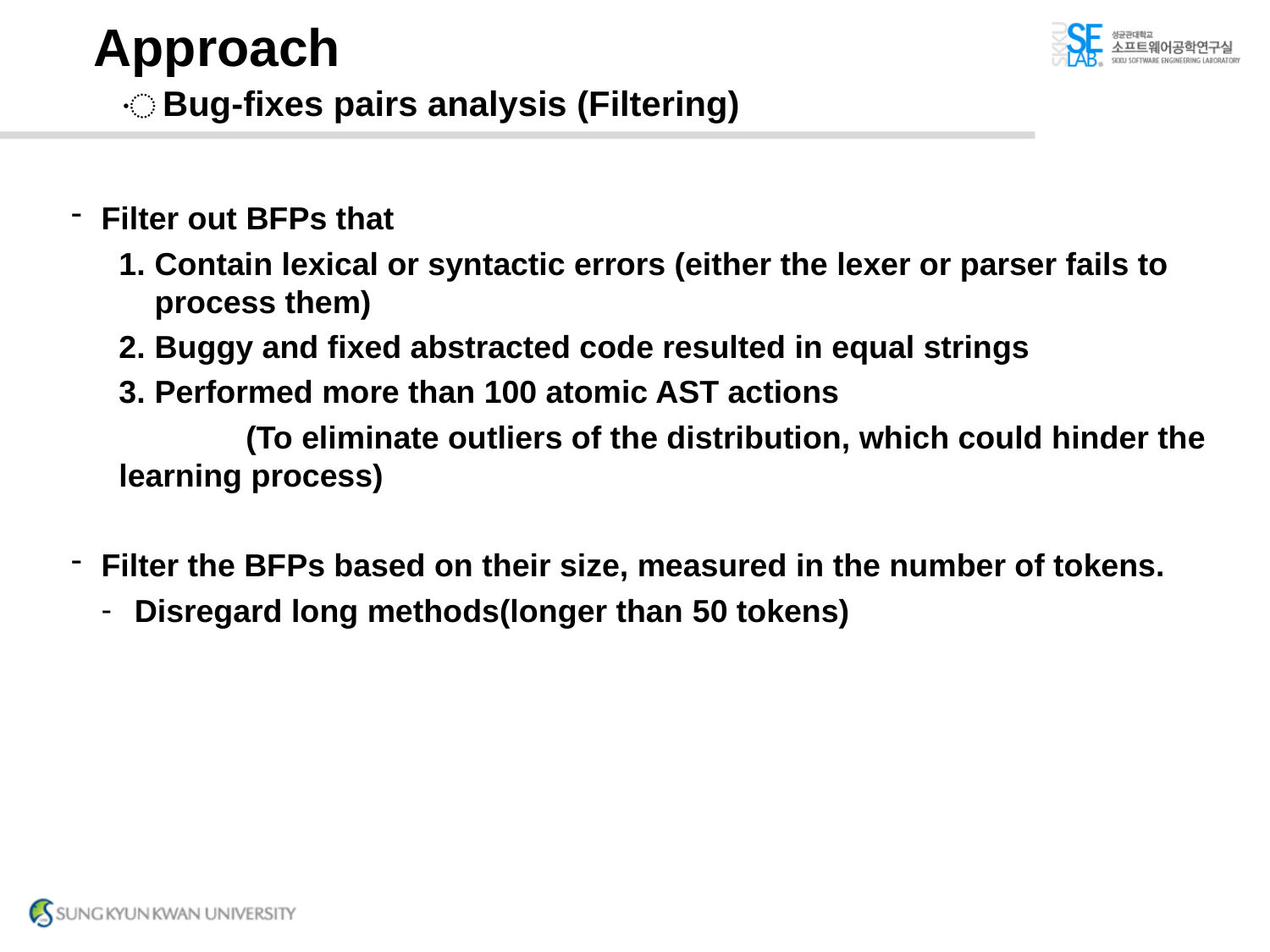

# Approach 〮Bug-fixes pairs analysis (Filtering)
Filter out BFPs that
Contain lexical or syntactic errors (either the lexer or parser fails to process them)
Buggy and fixed abstracted code resulted in equal strings
Performed more than 100 atomic AST actions
 	(To eliminate outliers of the distribution, which could hinder the learning process)

Filter the BFPs based on their size, measured in the number of tokens.
Disregard long methods(longer than 50 tokens)